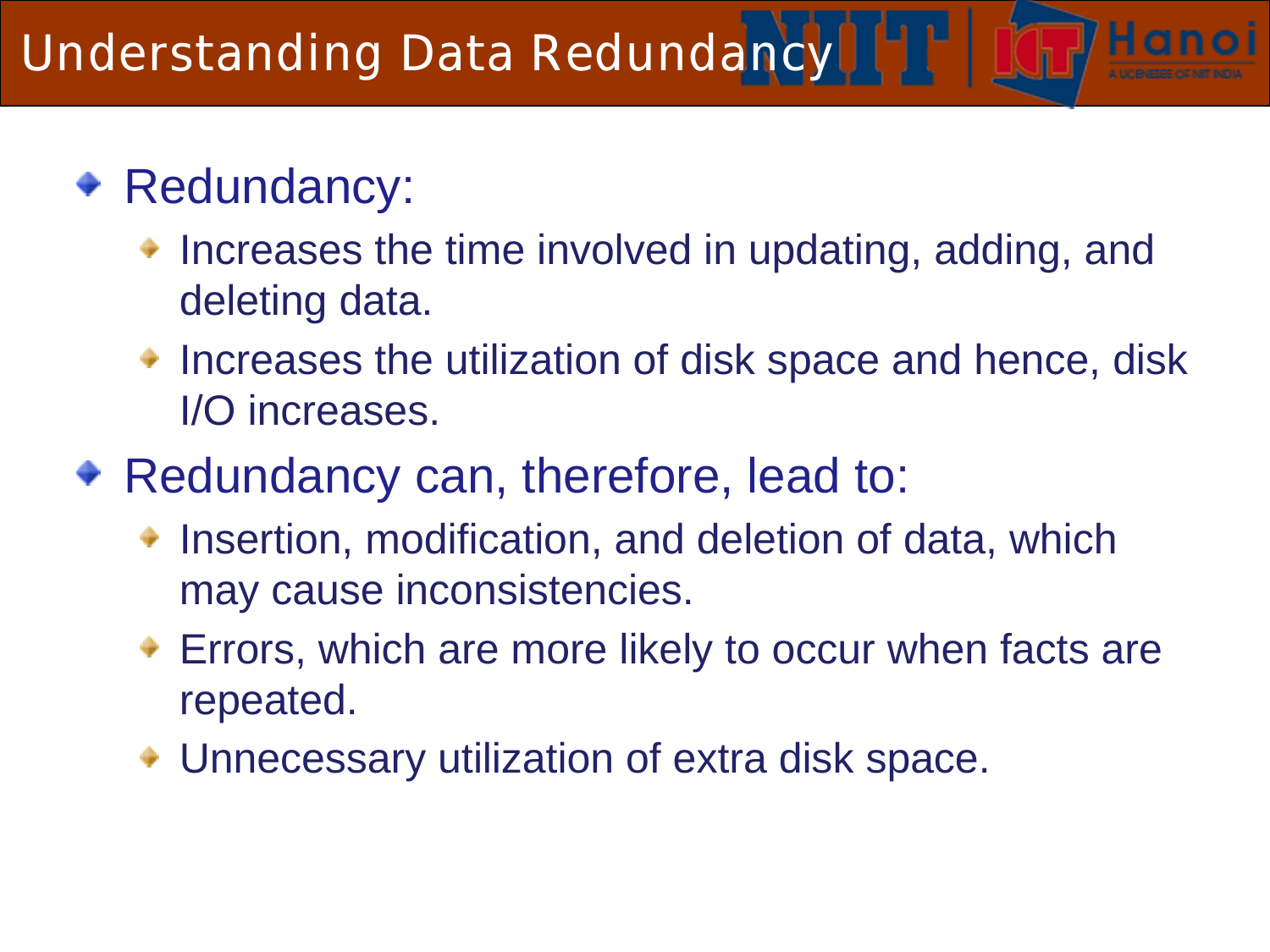

# Understanding Data Redundancy
Redundancy:
Increases the time involved in updating, adding, and deleting data.
Increases the utilization of disk space and hence, disk I/O increases.
Redundancy can, therefore, lead to:
Insertion, modification, and deletion of data, which may cause inconsistencies.
Errors, which are more likely to occur when facts are repeated.
Unnecessary utilization of extra disk space.

 Slide 25 of 19